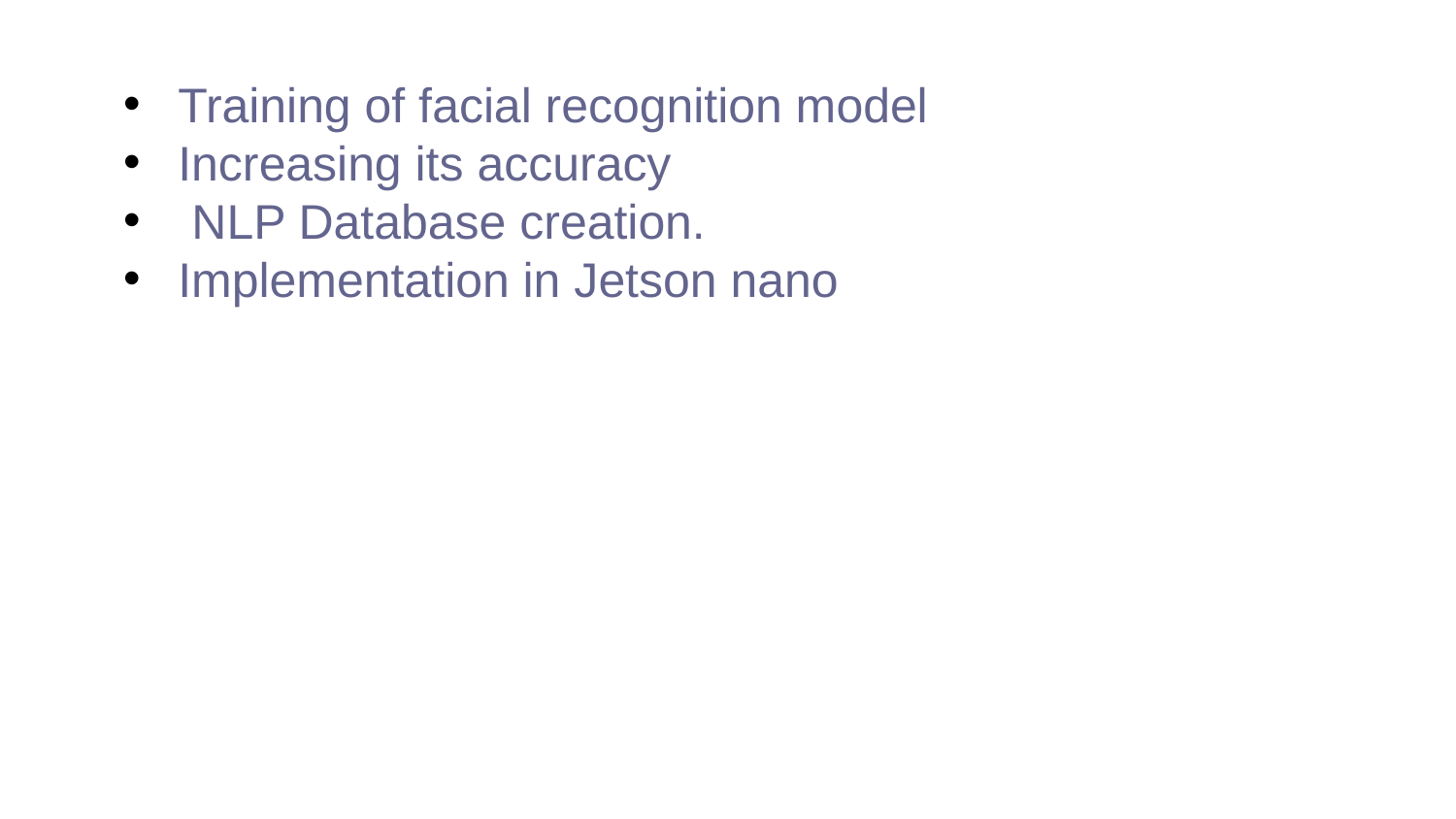

Training of facial recognition model
Increasing its accuracy
 NLP Database creation.
Implementation in Jetson nano